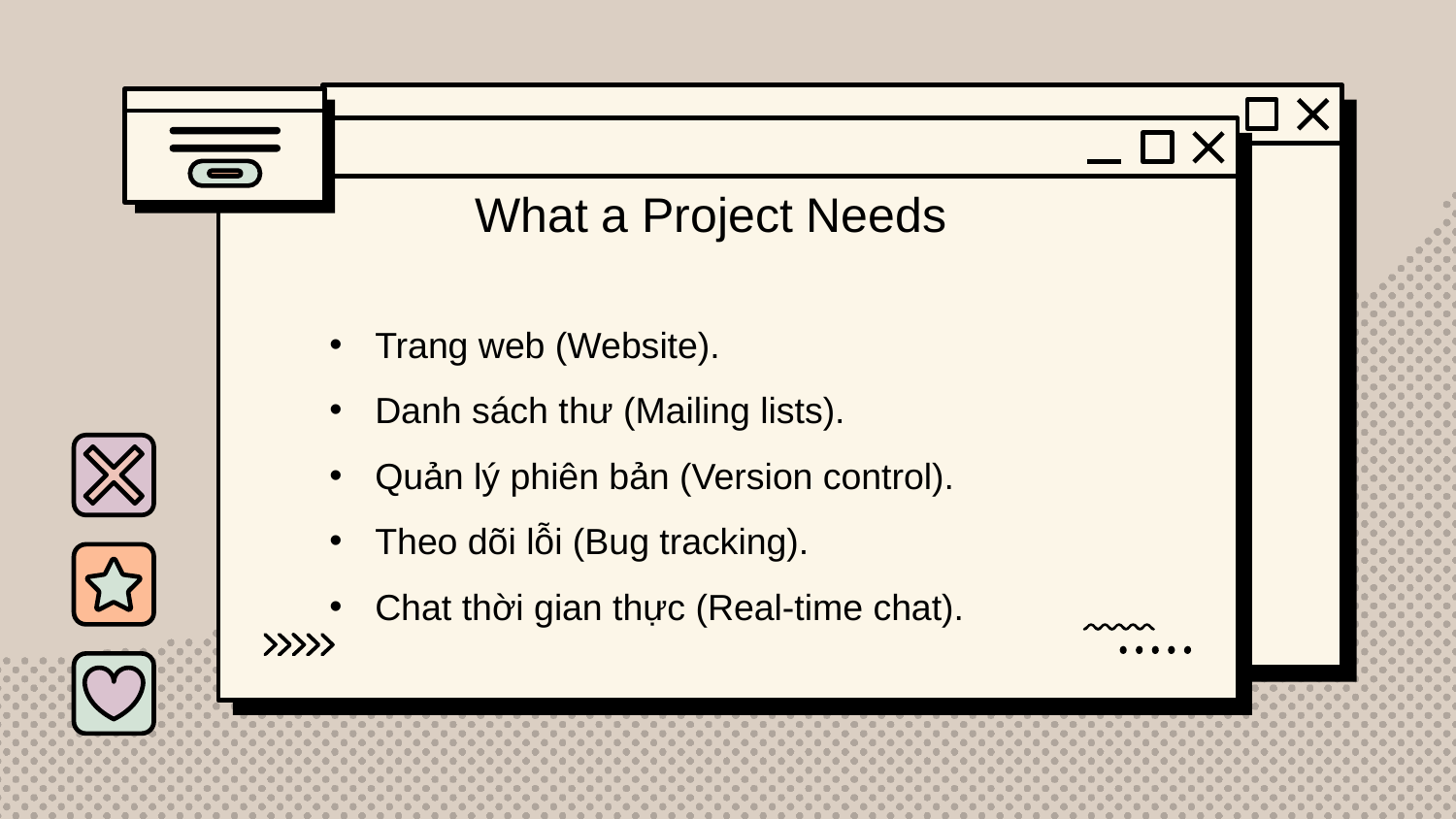

What a Project Needs

Trang web (Website).
Danh sách thư (Mailing lists).
Quản lý phiên bản (Version control).
Theo dõi lỗi (Bug tracking).
Chat thời gian thực (Real-time chat).